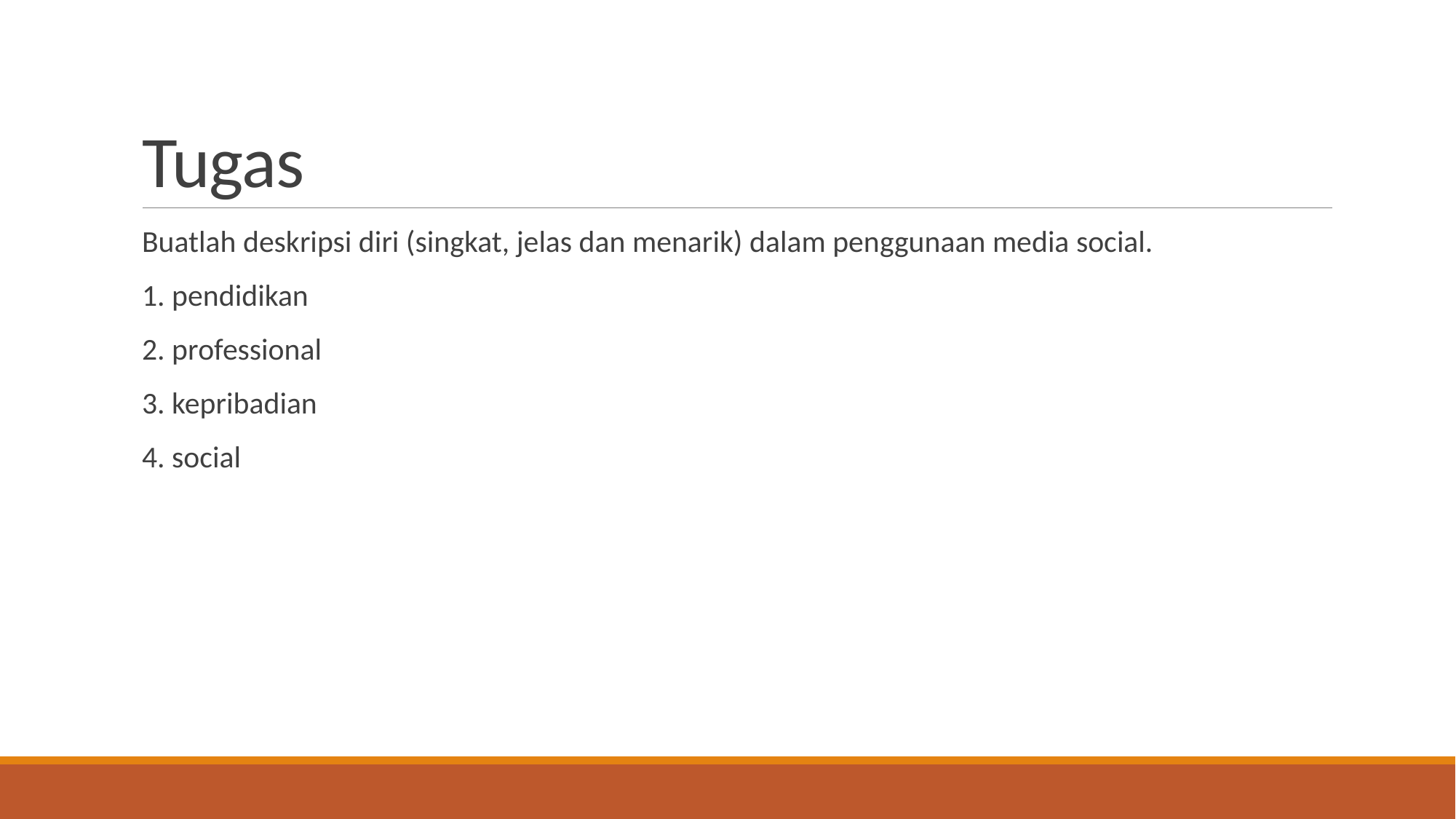

# Tugas
Buatlah deskripsi diri (singkat, jelas dan menarik) dalam penggunaan media social.
1. pendidikan
2. professional
3. kepribadian
4. social